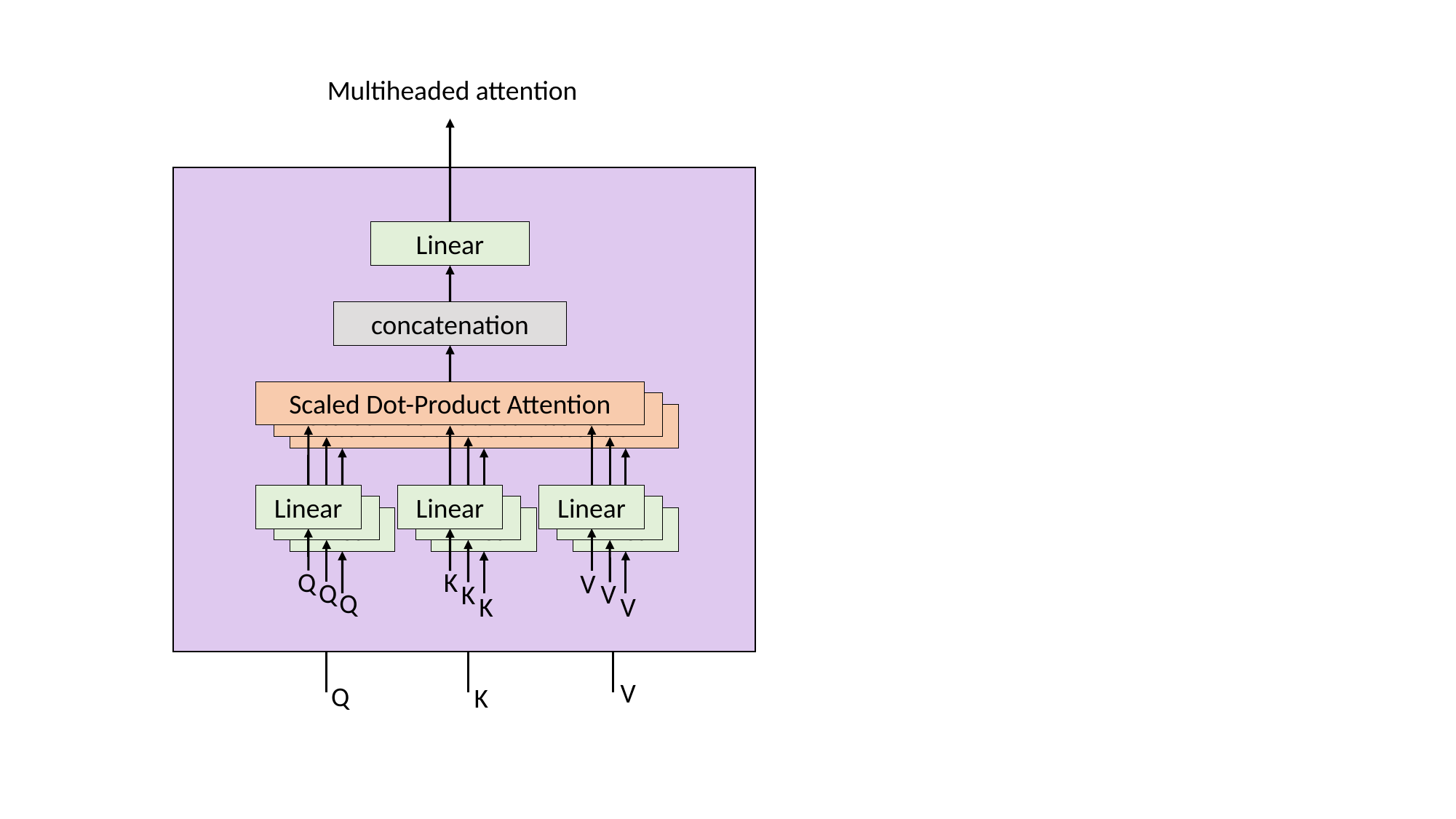

Multiheaded attention

Linear
concatenation
Scaled Dot-Product Attention
Scaled Dot-Product Attention
Scaled Dot-Product Attention
Linear
Linear
Linear
Linear
Linear
Linear
Linear
Linear
Linear
Q
K
V
Q
V
K
Q
V
K
V
Q
K